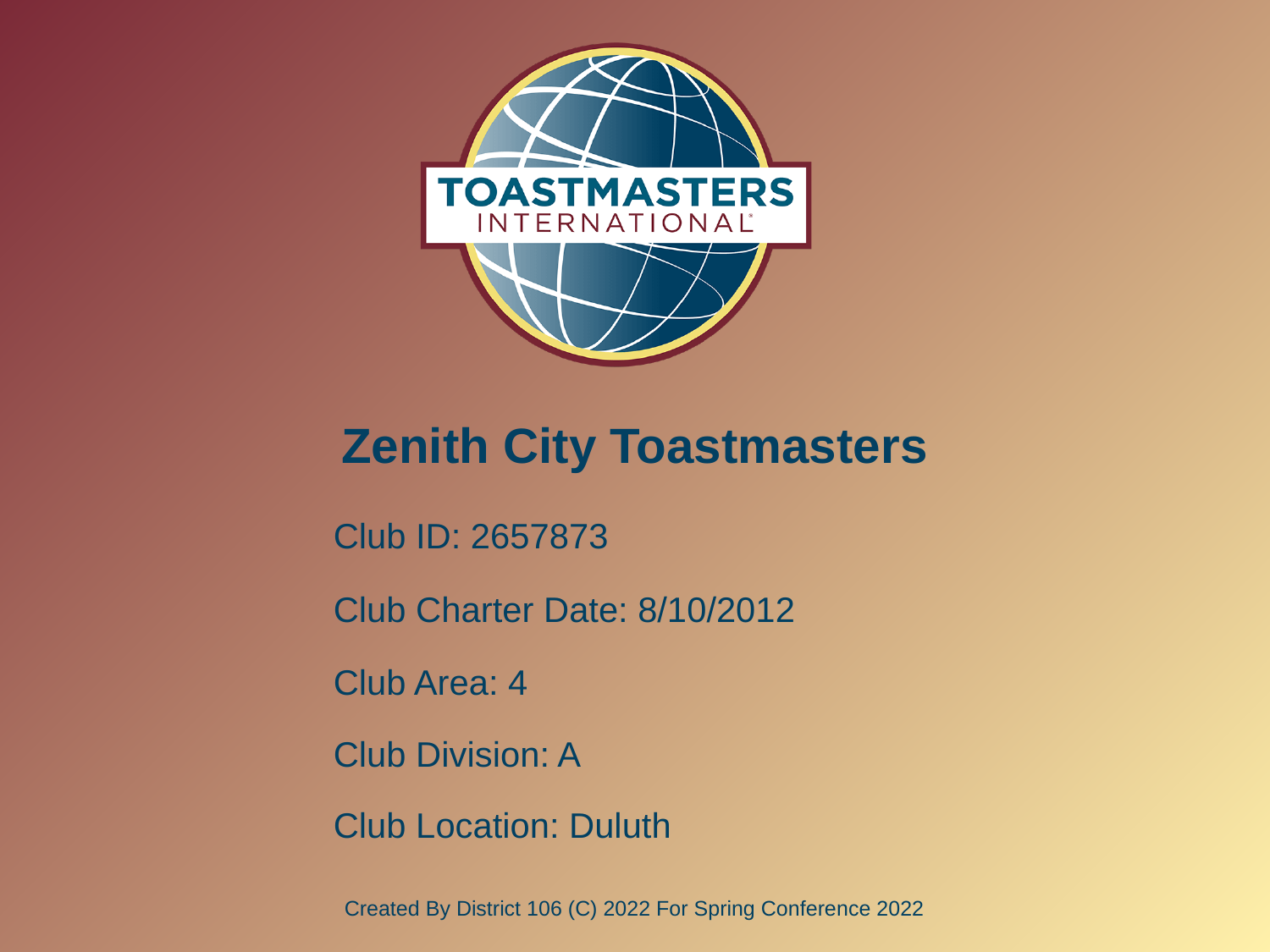

# Zenith City Toastmasters
Club ID: 2657873
Club Charter Date: 8/10/2012
Club Area: 4
Club Division: A
Club Location: Duluth
Created By District 106 (C) 2022 For Spring Conference 2022